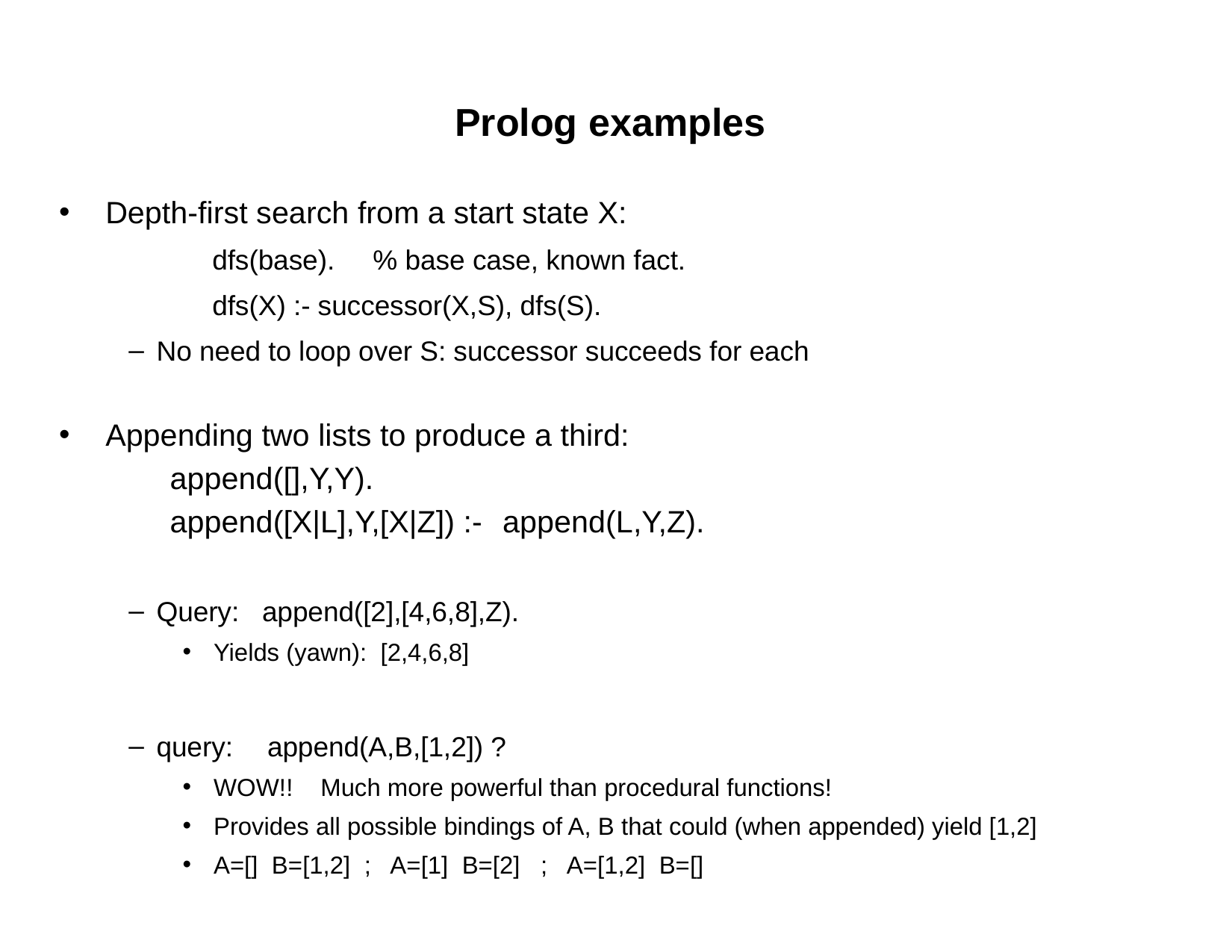

# Prolog examples
Depth-first search from a start state X:
dfs(base).     % base case, known fact.
dfs(X) :- successor(X,S), dfs(S).
No need to loop over S: successor succeeds for each

Appending two lists to produce a third:
append([],Y,Y).
append([X|L],Y,[X|Z]) :-	append(L,Y,Z).

Query:   append([2],[4,6,8],Z).
Yields (yawn):  [2,4,6,8]

query:	append(A,B,[1,2]) ?
WOW!!    Much more powerful than procedural functions!
Provides all possible bindings of A, B that could (when appended) yield [1,2]
A=[]  B=[1,2]  ;   A=[1]  B=[2]   ;   A=[1,2]  B=[]